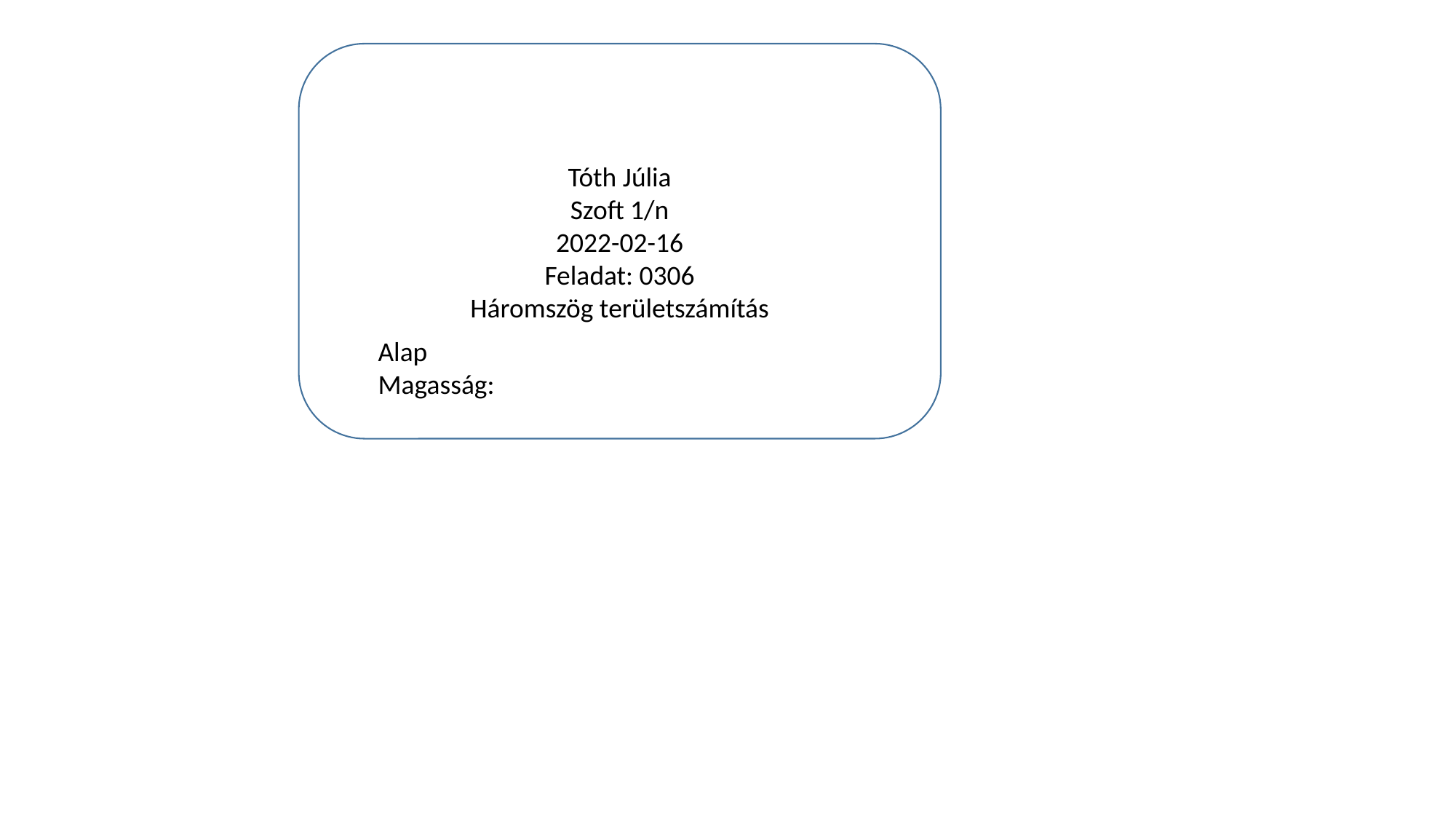

Tóth Júlia
Szoft 1/n
2022-02-16
Feladat: 0306
Háromszög területszámítás
#
Alap
Magasság: